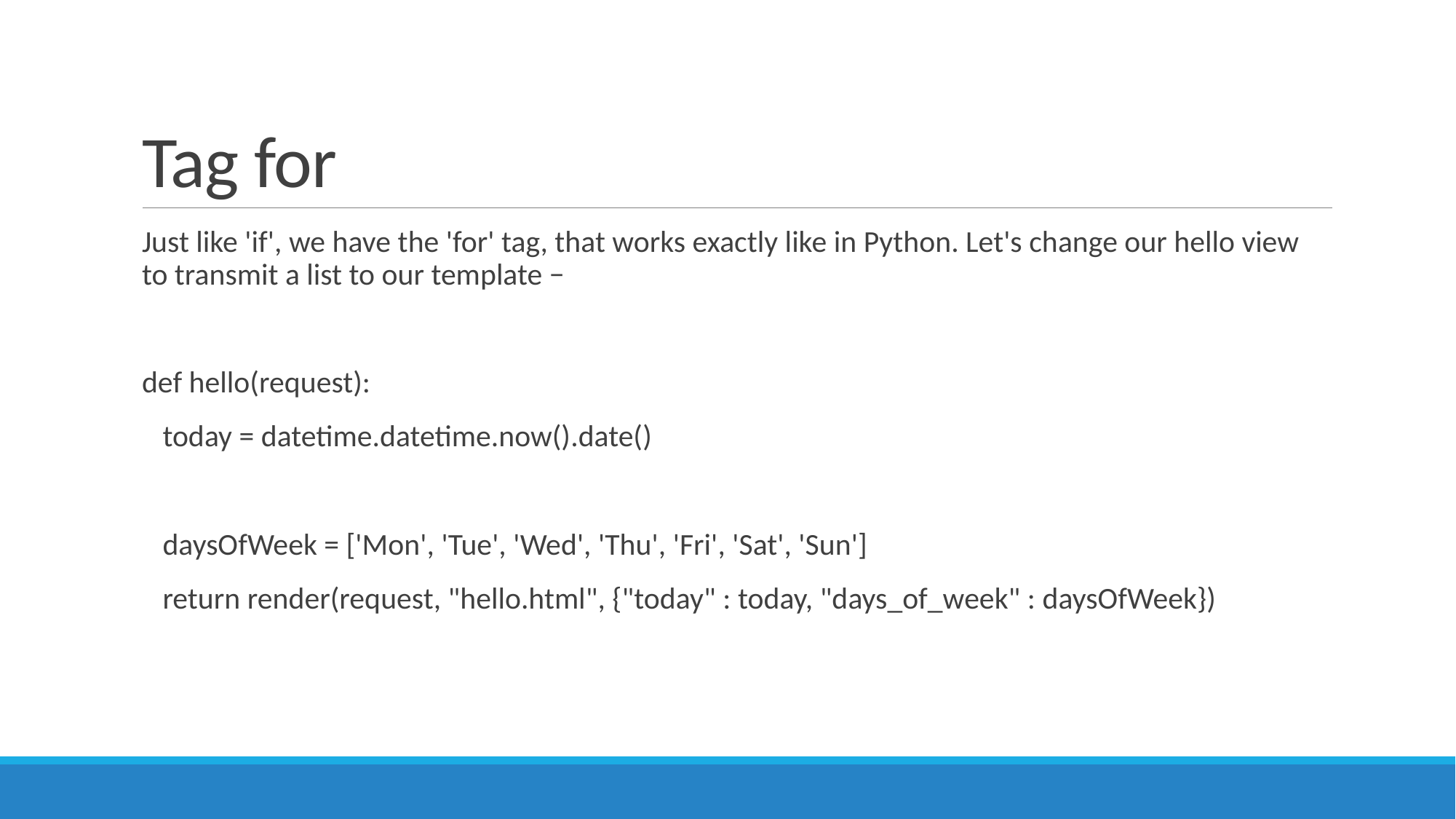

# Tag for
Just like 'if', we have the 'for' tag, that works exactly like in Python. Let's change our hello view to transmit a list to our template −

def hello(request):
   today = datetime.datetime.now().date()

   daysOfWeek = ['Mon', 'Tue', 'Wed', 'Thu', 'Fri', 'Sat', 'Sun']
   return render(request, "hello.html", {"today" : today, "days_of_week" : daysOfWeek})